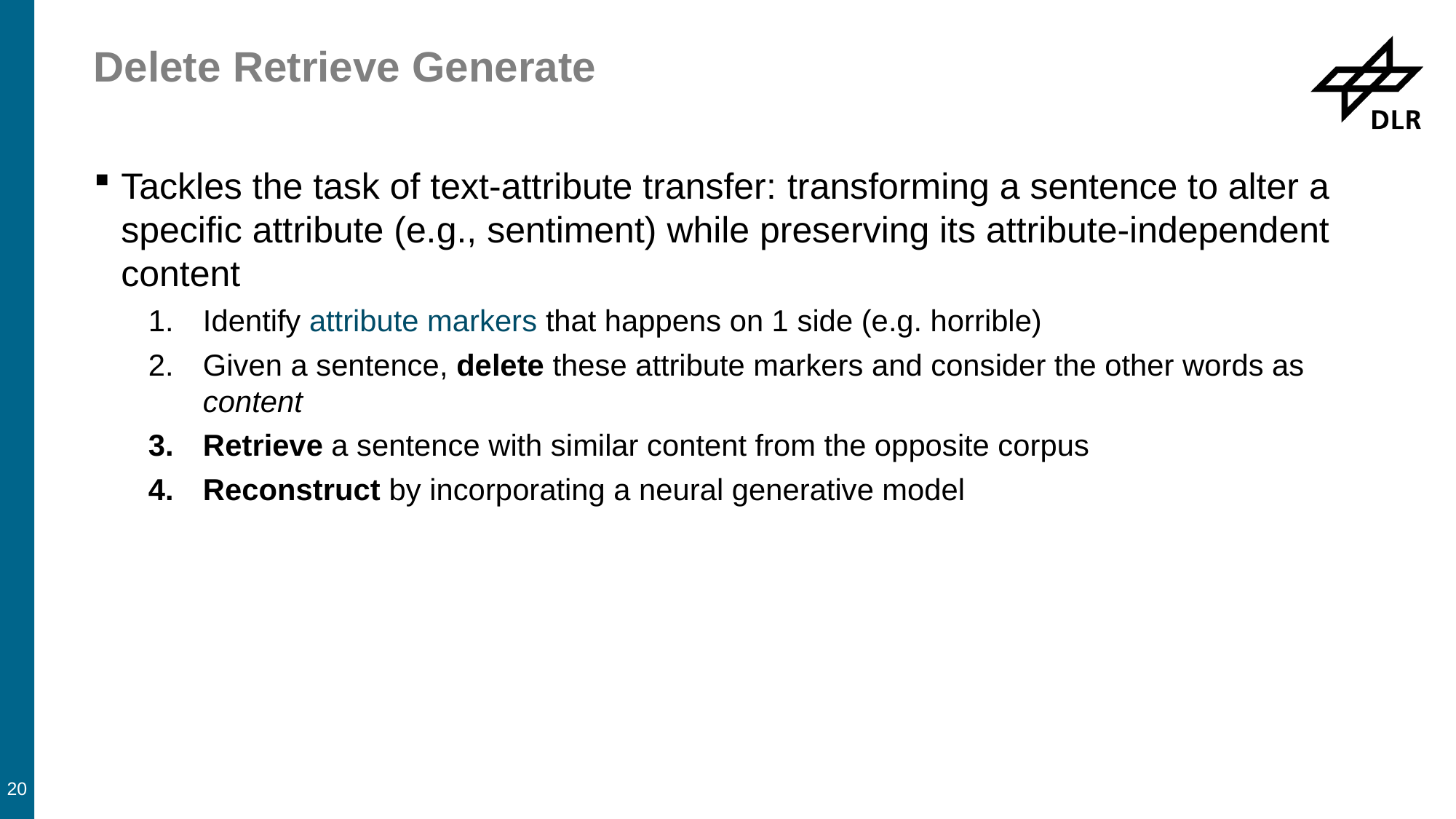

# Delete Retrieve Generate
Tackles the task of text-attribute transfer: transforming a sentence to alter a specific attribute (e.g., sentiment) while preserving its attribute-independent content
Identify attribute markers that happens on 1 side (e.g. horrible)
Given a sentence, delete these attribute markers and consider the other words as content
Retrieve a sentence with similar content from the opposite corpus
Reconstruct by incorporating a neural generative model
20